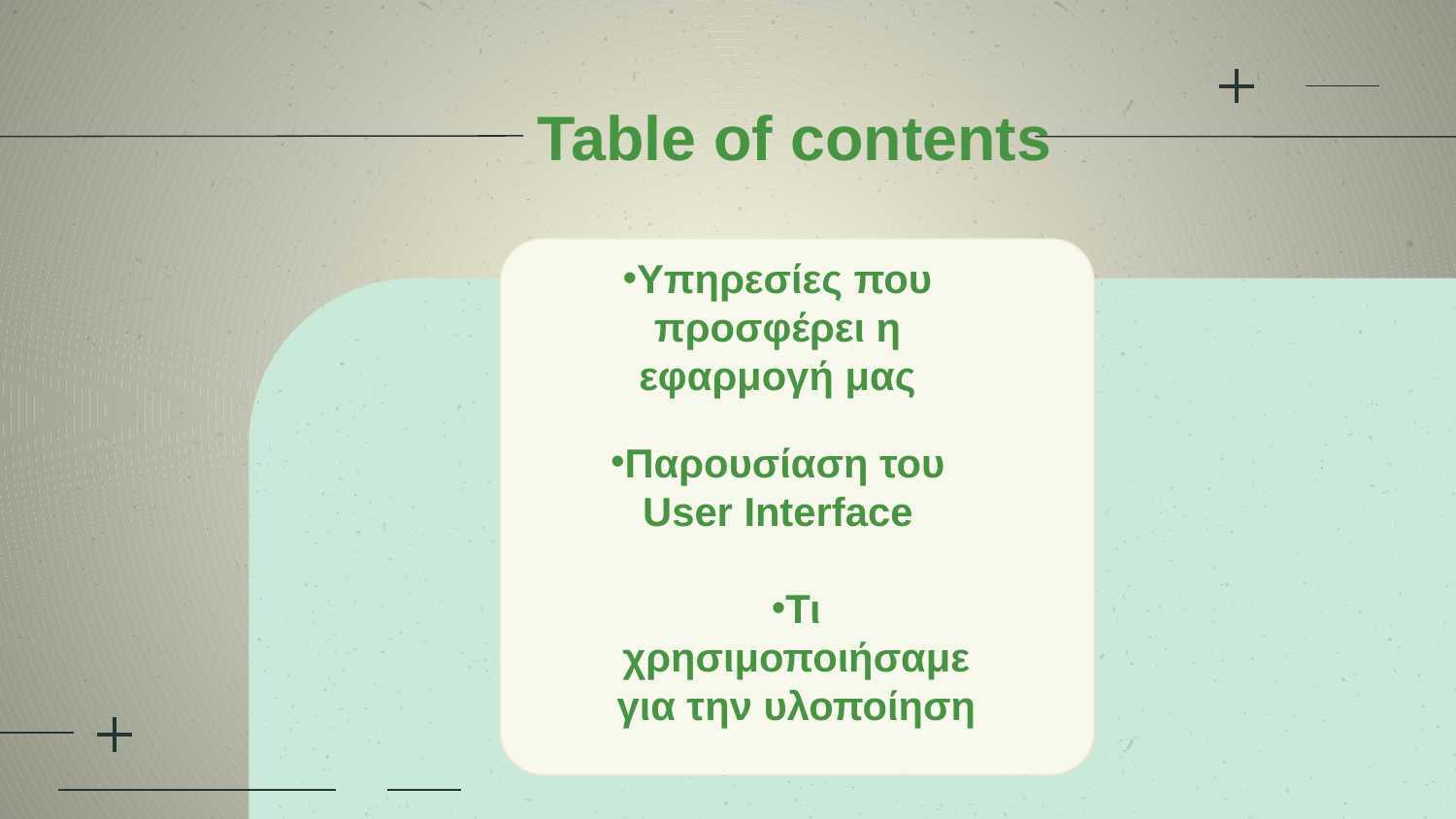

Table of contents

# Υπηρεσίες που προσφέρει η εφαρμογή μας
Παρουσίαση του User Interface
Τι χρησιμοποιήσαμε για την υλοποίηση